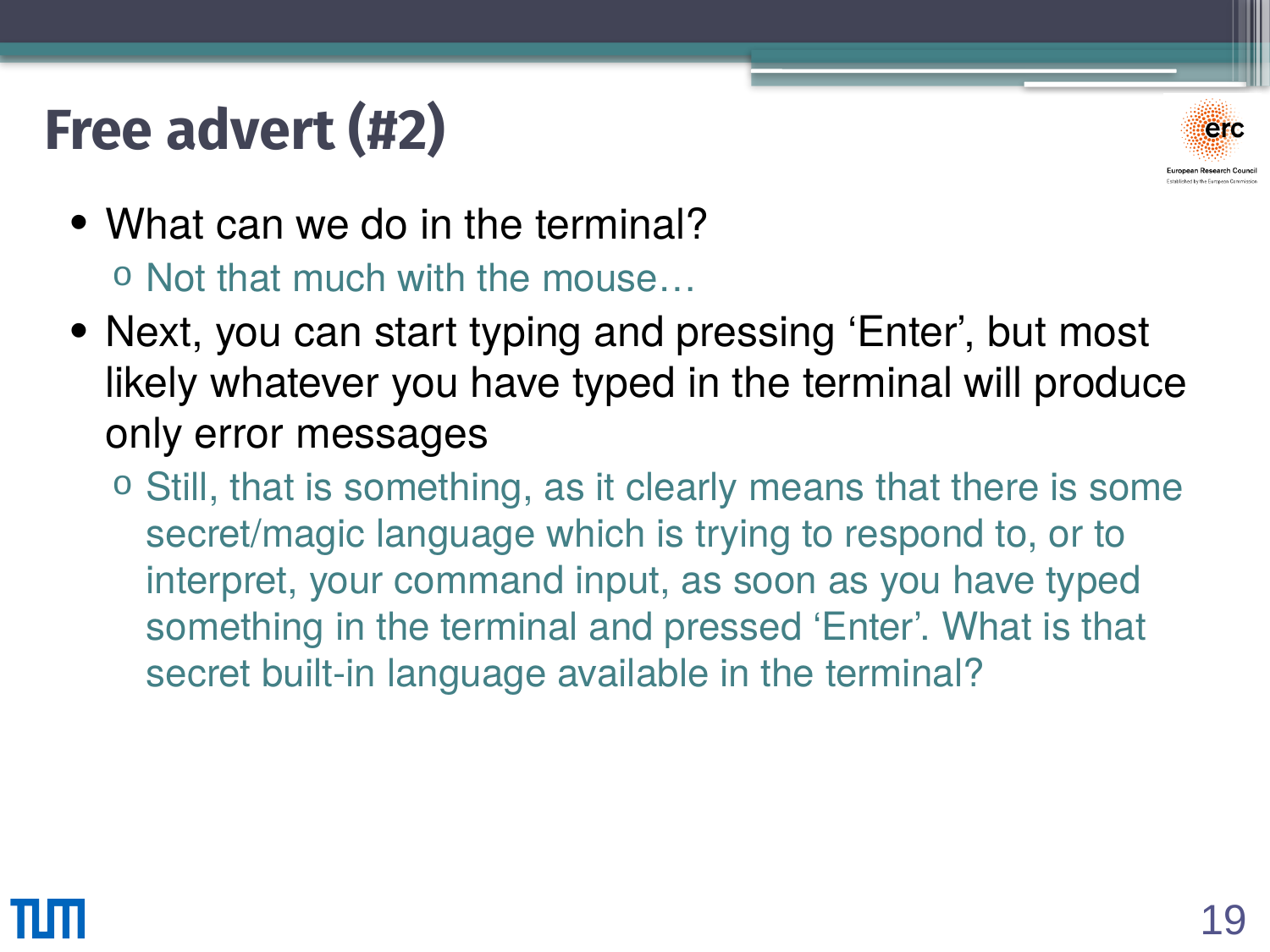

# Free advert (#2)
What can we do in the terminal?
Not that much with the mouse…
Next, you can start typing and pressing ‘Enter’, but most likely whatever you have typed in the terminal will produce only error messages
Still, that is something, as it clearly means that there is some secret/magic language which is trying to respond to, or to interpret, your command input, as soon as you have typed something in the terminal and pressed ‘Enter’. What is that secret built-in language available in the terminal?

19